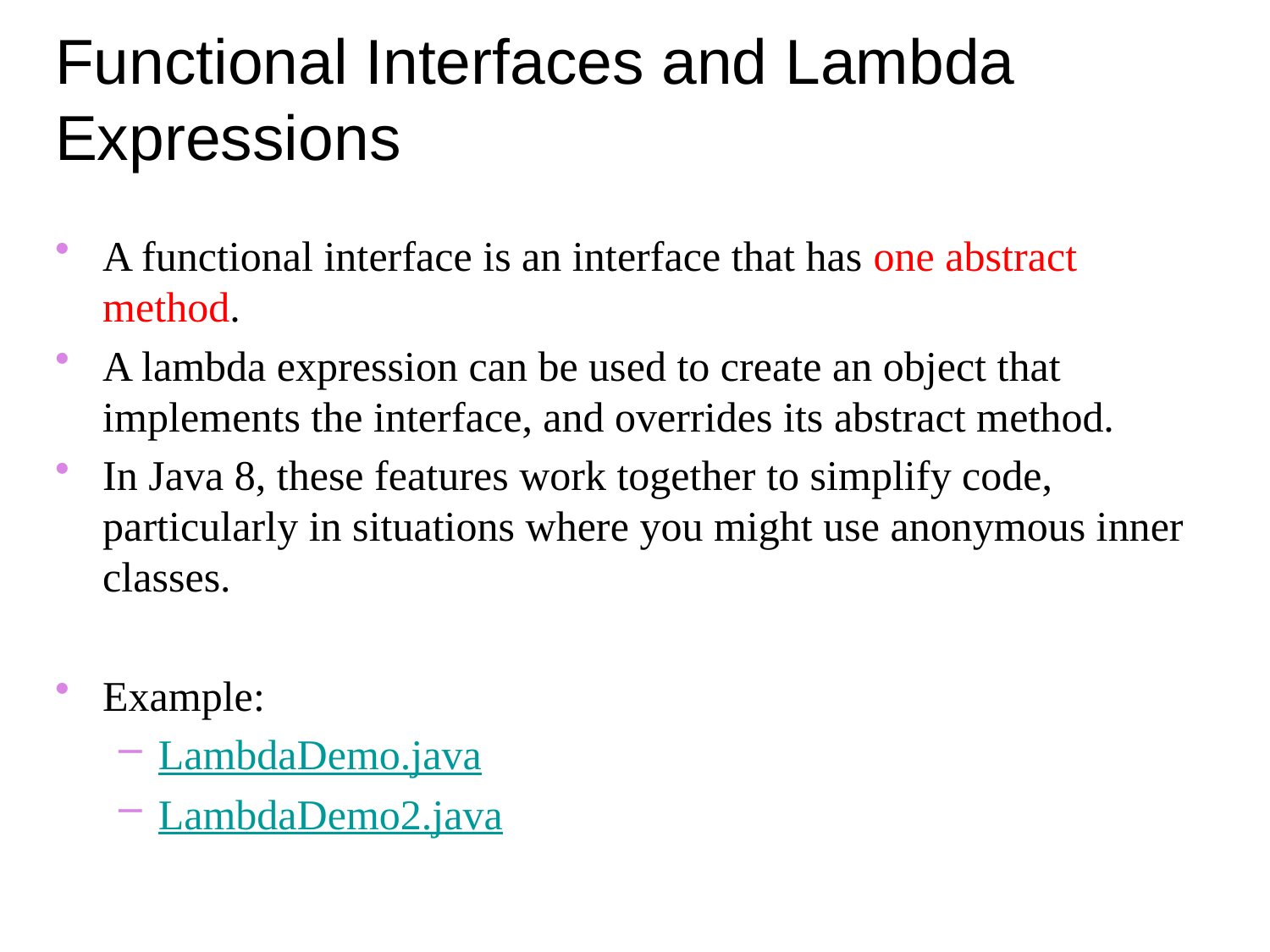

# Functional Interfaces and Lambda Expressions
A functional interface is an interface that has one abstract method.
A lambda expression can be used to create an object that implements the interface, and overrides its abstract method.
In Java 8, these features work together to simplify code, particularly in situations where you might use anonymous inner classes.

Example:
LambdaDemo.java
LambdaDemo2.java